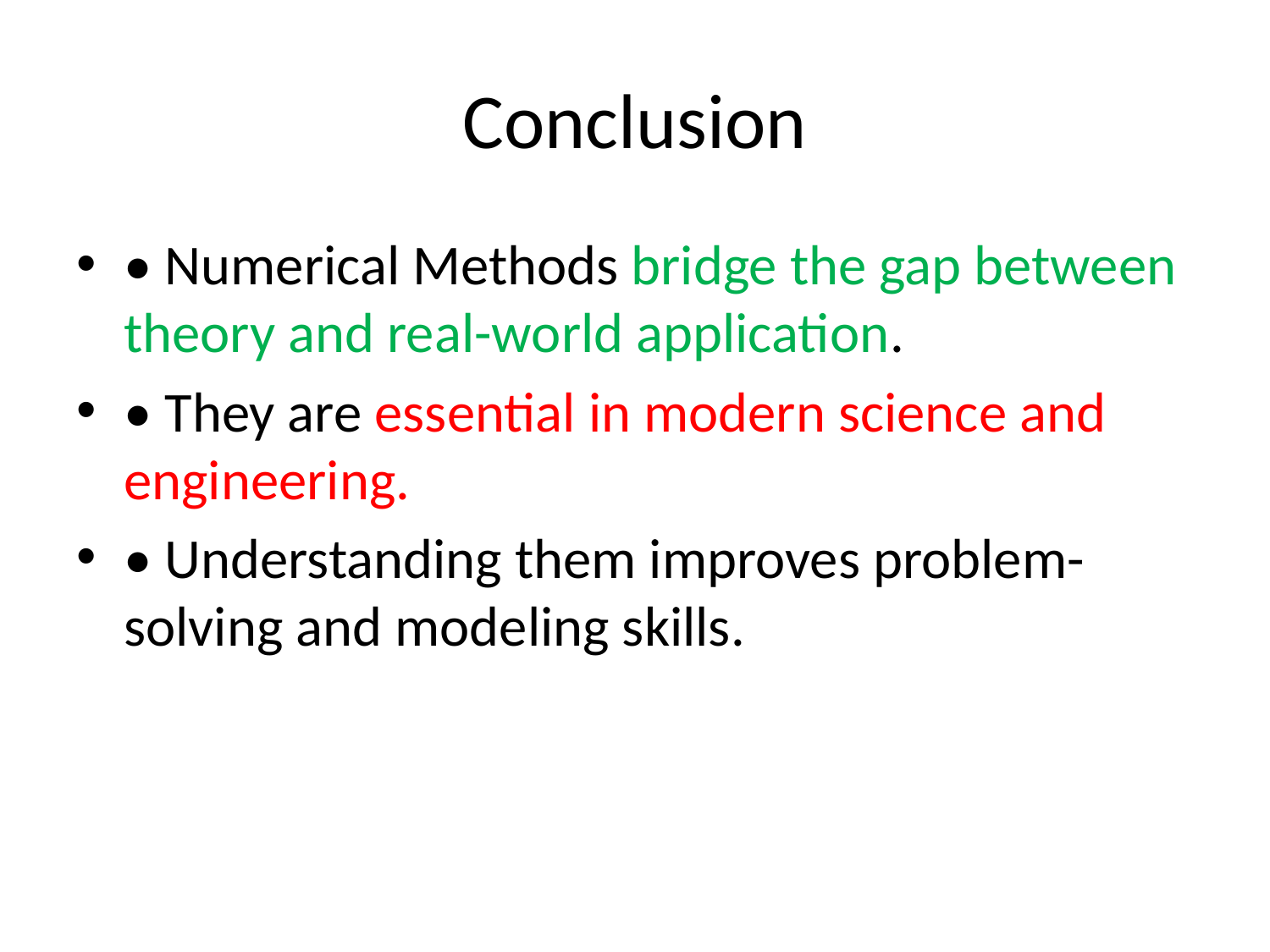

# Conclusion
• Numerical Methods bridge the gap between theory and real-world application.
• They are essential in modern science and engineering.
• Understanding them improves problem-solving and modeling skills.